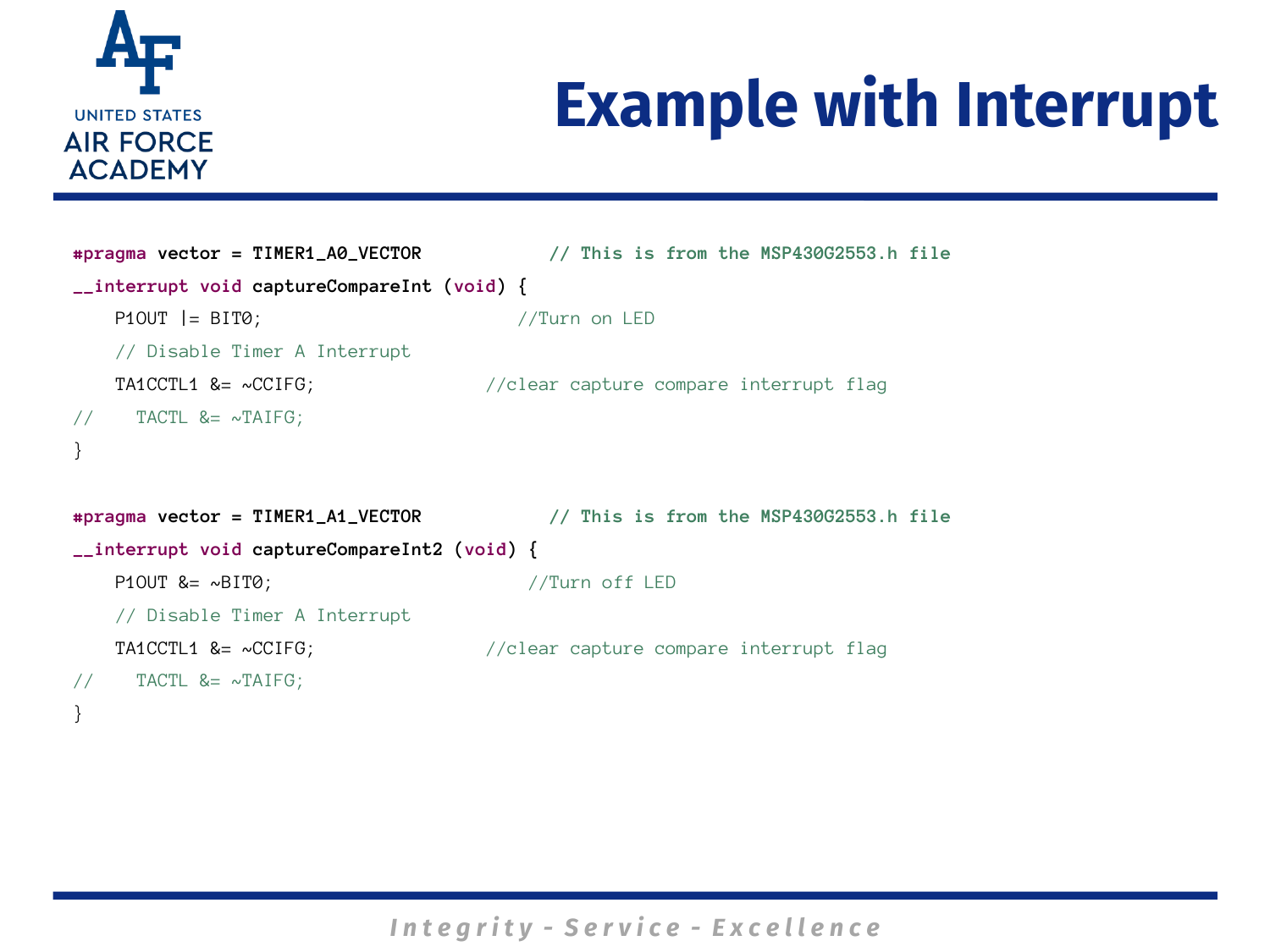

# Example with Interrupt
#pragma vector = TIMER1_A0_VECTOR            // This is from the MSP430G2553.h file
__interrupt void captureCompareInt (void) {
    P1OUT |= BIT0;                        //Turn on LED
    // Disable Timer A Interrupt
    TA1CCTL1 &= ~CCIFG;                //clear capture compare interrupt flag
//    TACTL &= ~TAIFG;
}

#pragma vector = TIMER1_A1_VECTOR            // This is from the MSP430G2553.h file
__interrupt void captureCompareInt2 (void) {
    P1OUT &= ~BIT0;                        //Turn off LED
    // Disable Timer A Interrupt
    TA1CCTL1 &= ~CCIFG;                //clear capture compare interrupt flag
//    TACTL &= ~TAIFG;
}